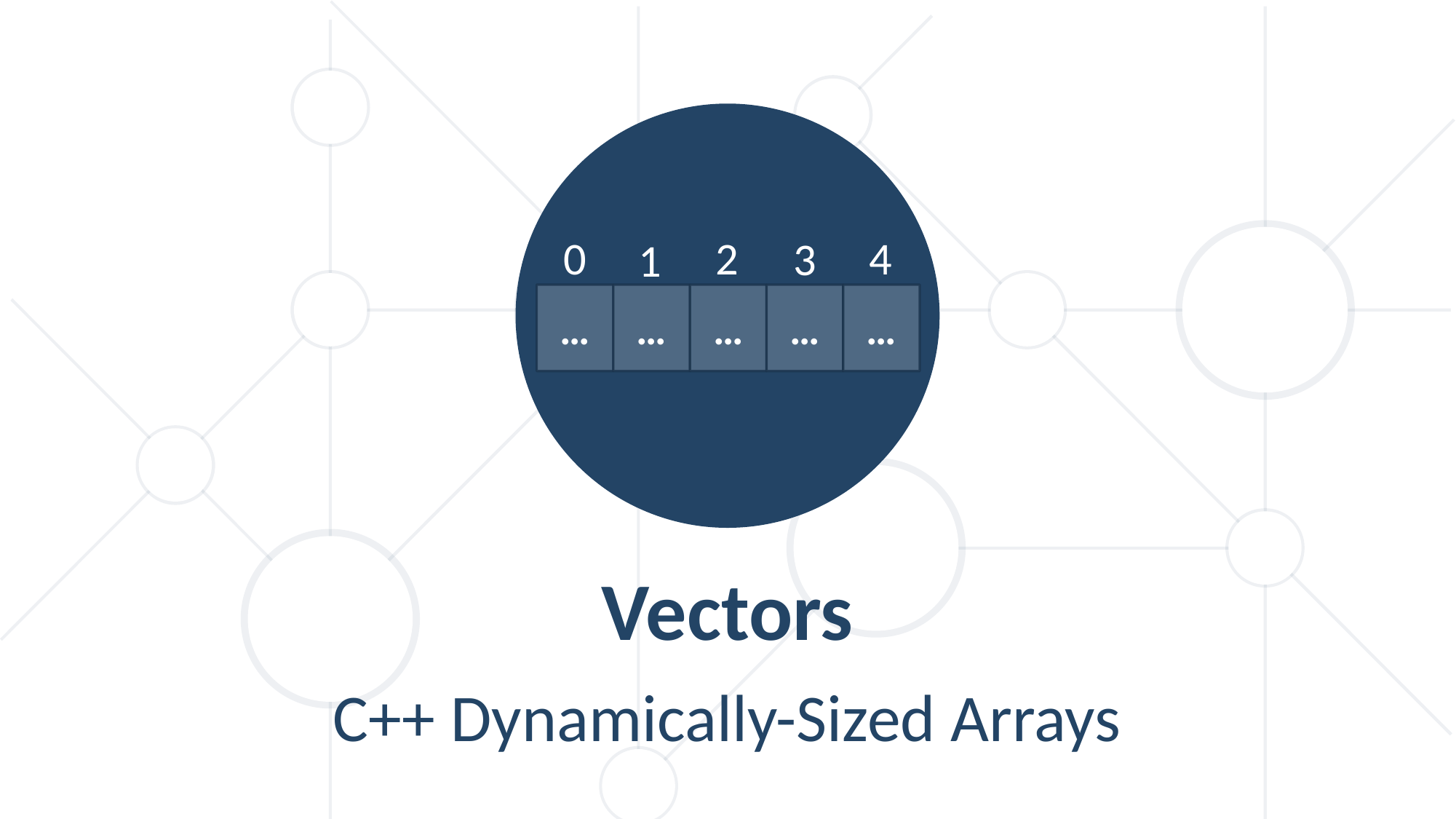

2
4
0
3
1
…
…
…
…
…
Vectors
C++ Dynamically-Sized Arrays